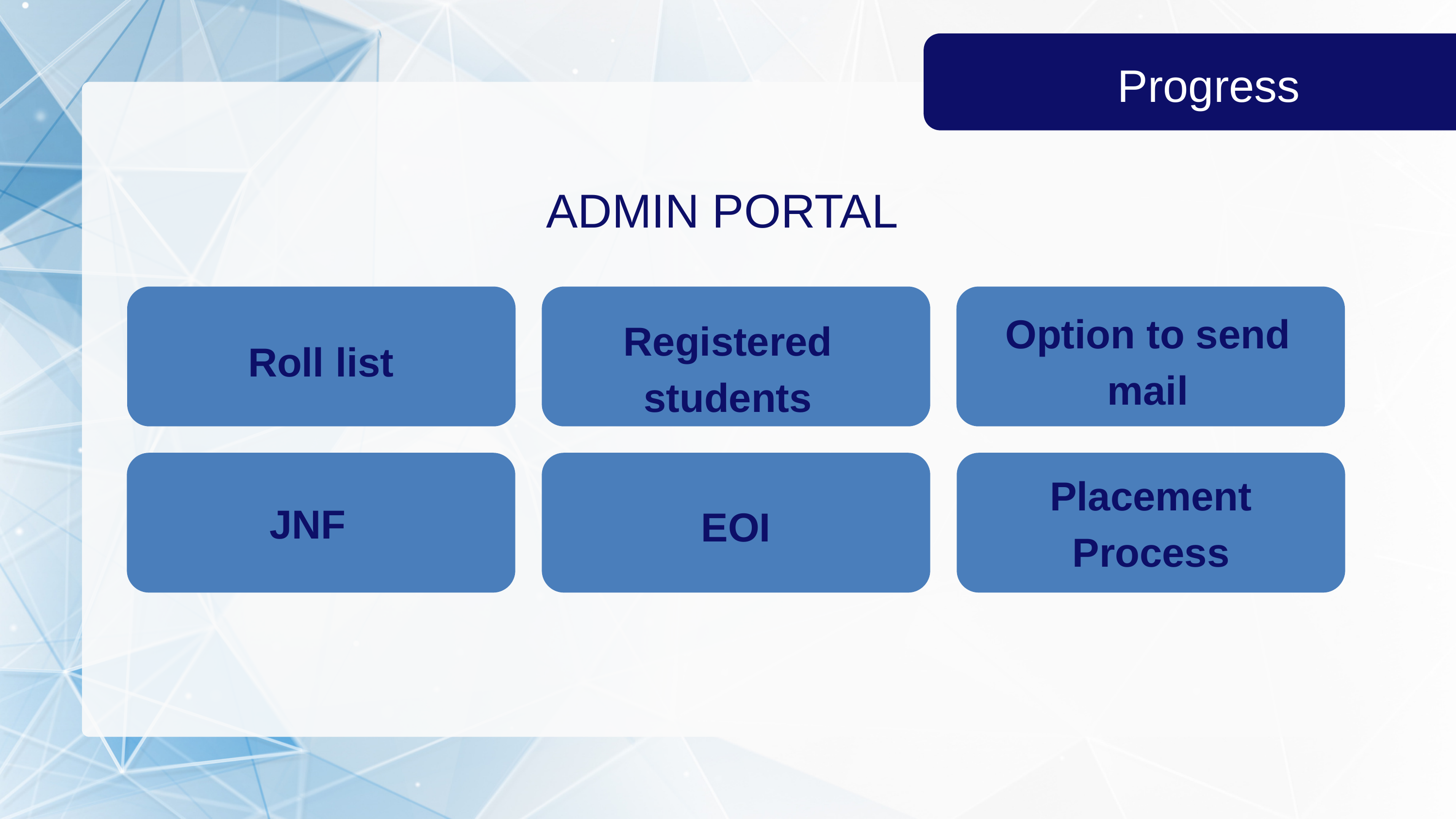

Progress

ADMIN PORTAL

Option to send mail
Registered students
Roll list

Placement Process
JNF
EOI